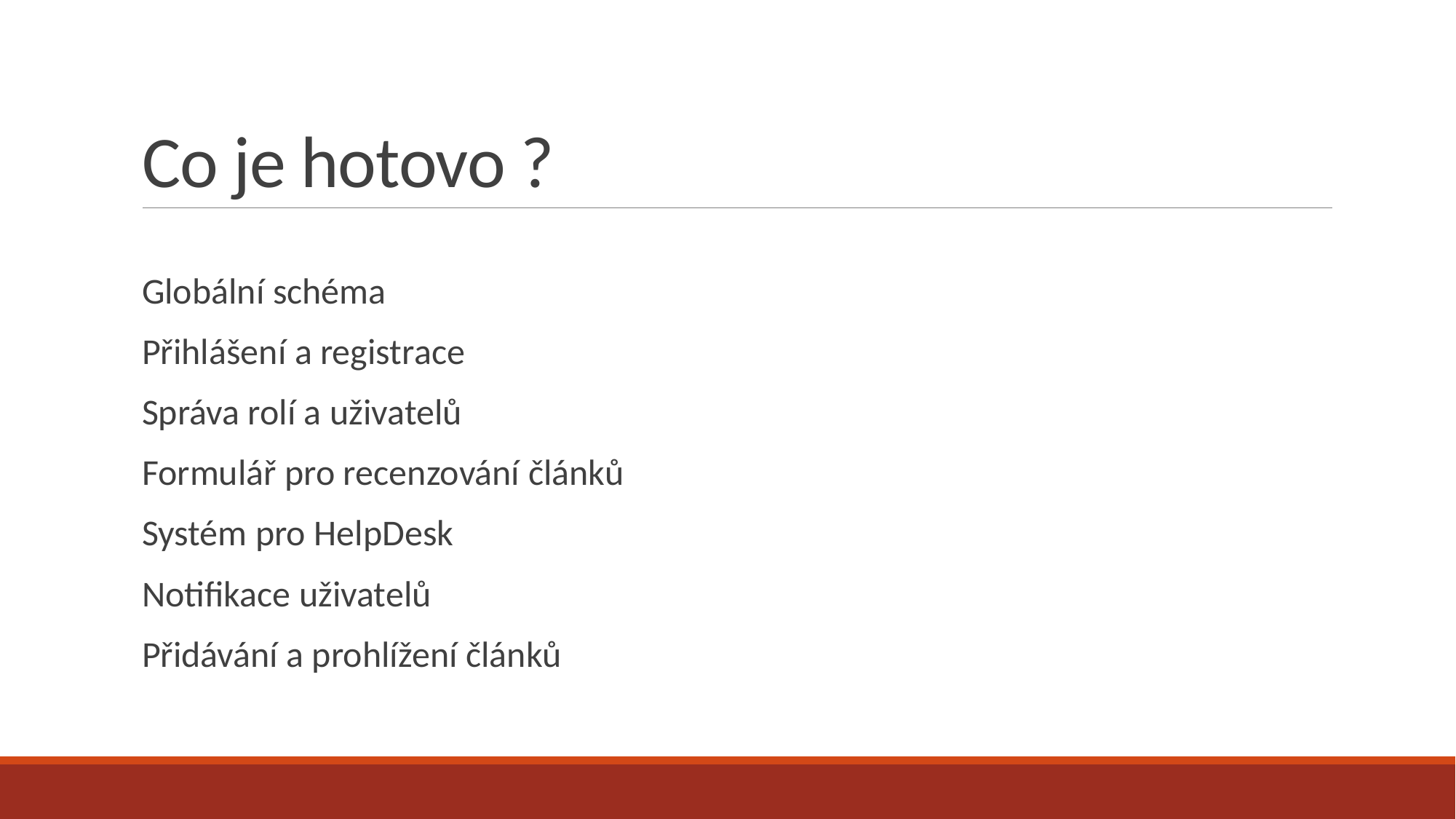

# Co je hotovo ?
Globální schéma
Přihlášení a registrace
Správa rolí a uživatelů
Formulář pro recenzování článků
Systém pro HelpDesk
Notifikace uživatelů
Přidávání a prohlížení článků